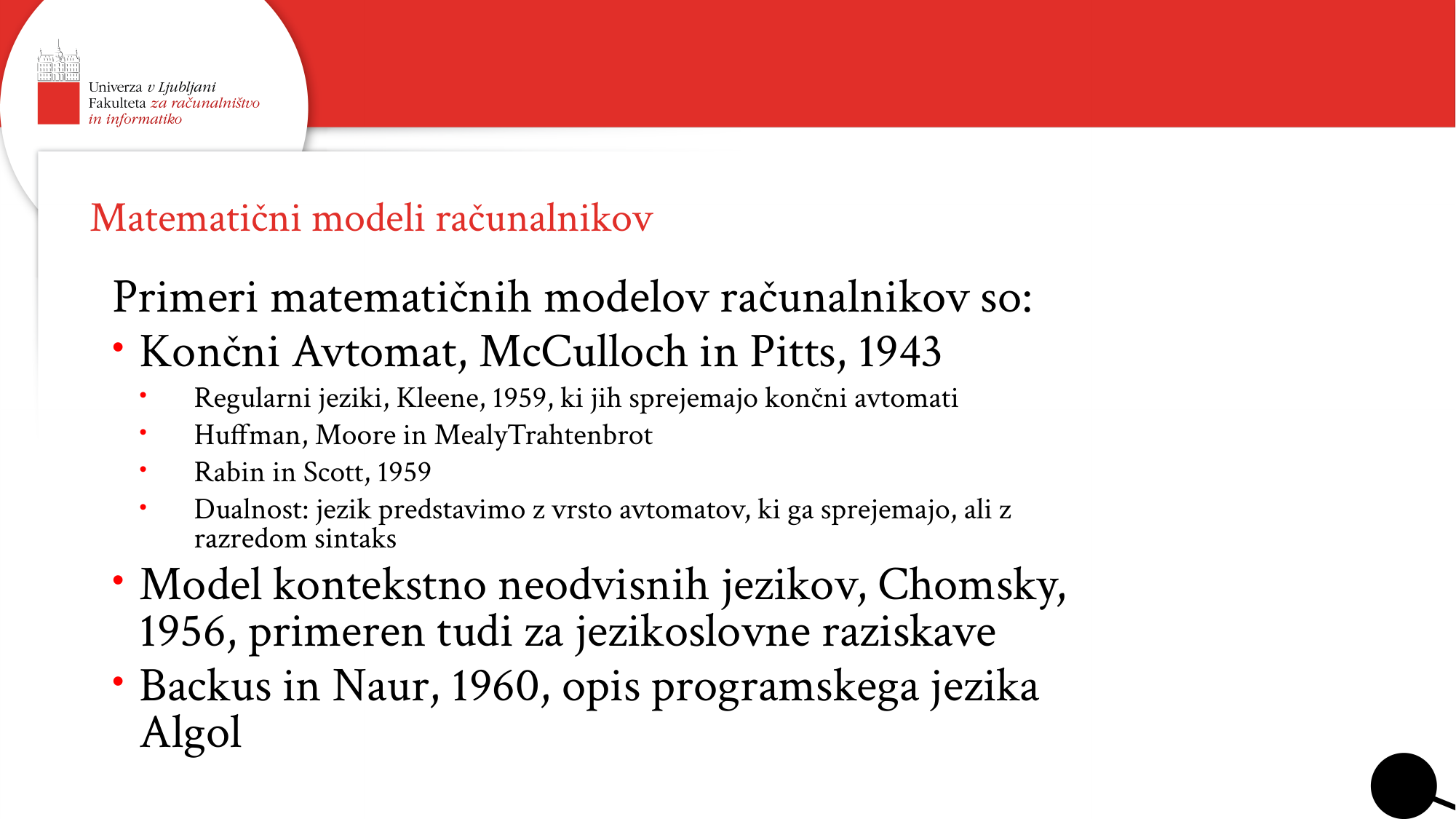

Matematični modeli računalnikov
Primeri matematičnih modelov računalnikov so:
Končni Avtomat, McCulloch in Pitts, 1943
Regularni jeziki, Kleene, 1959, ki jih sprejemajo končni avtomati
Huffman, Moore in MealyTrahtenbrot
Rabin in Scott, 1959
Dualnost: jezik predstavimo z vrsto avtomatov, ki ga sprejemajo, ali z razredom sintaks
Model kontekstno neodvisnih jezikov, Chomsky, 1956, primeren tudi za jezikoslovne raziskave
Backus in Naur, 1960, opis programskega jezika Algol